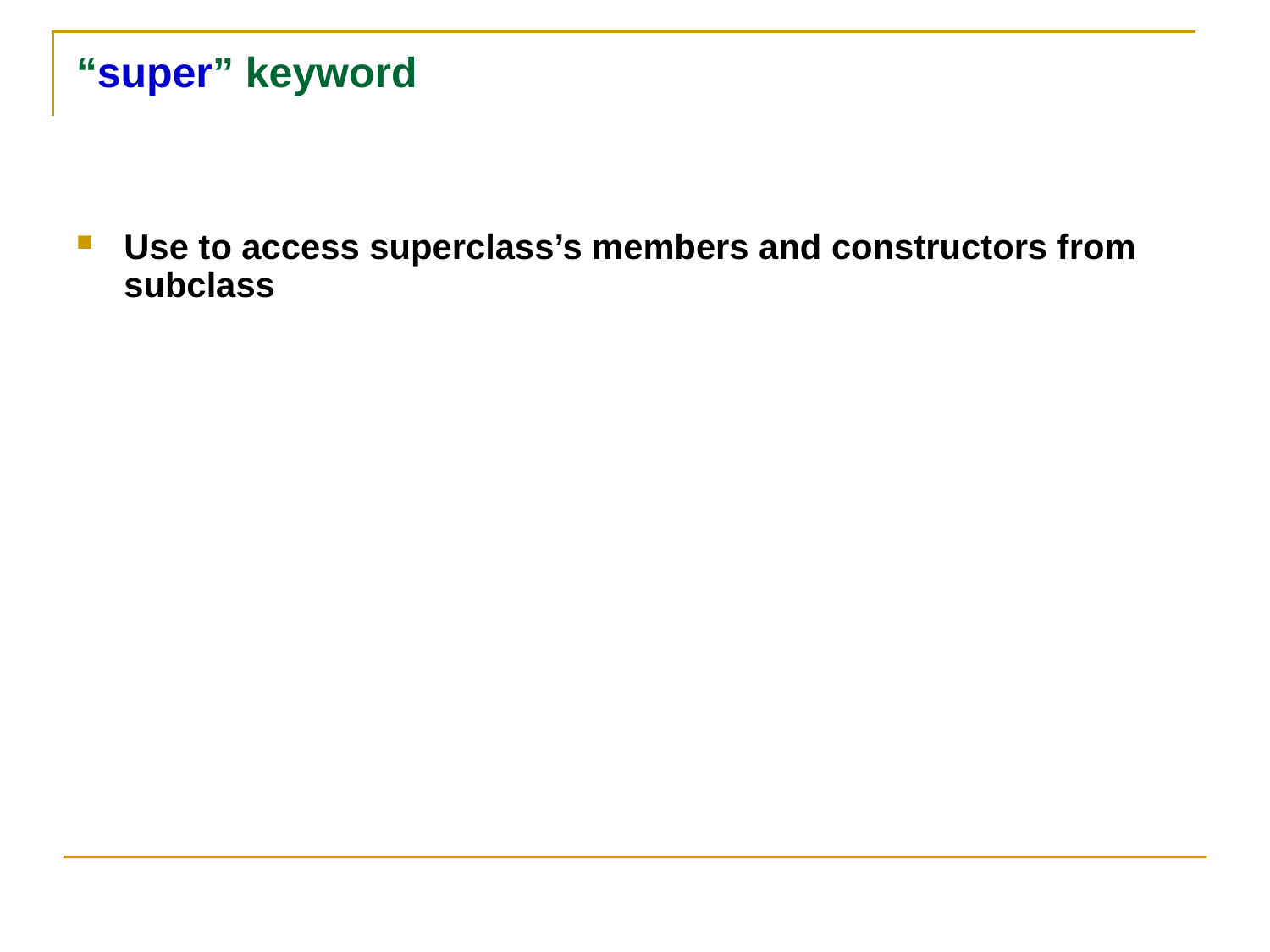

“super” keyword
Use to access superclass’s members and constructors from subclass